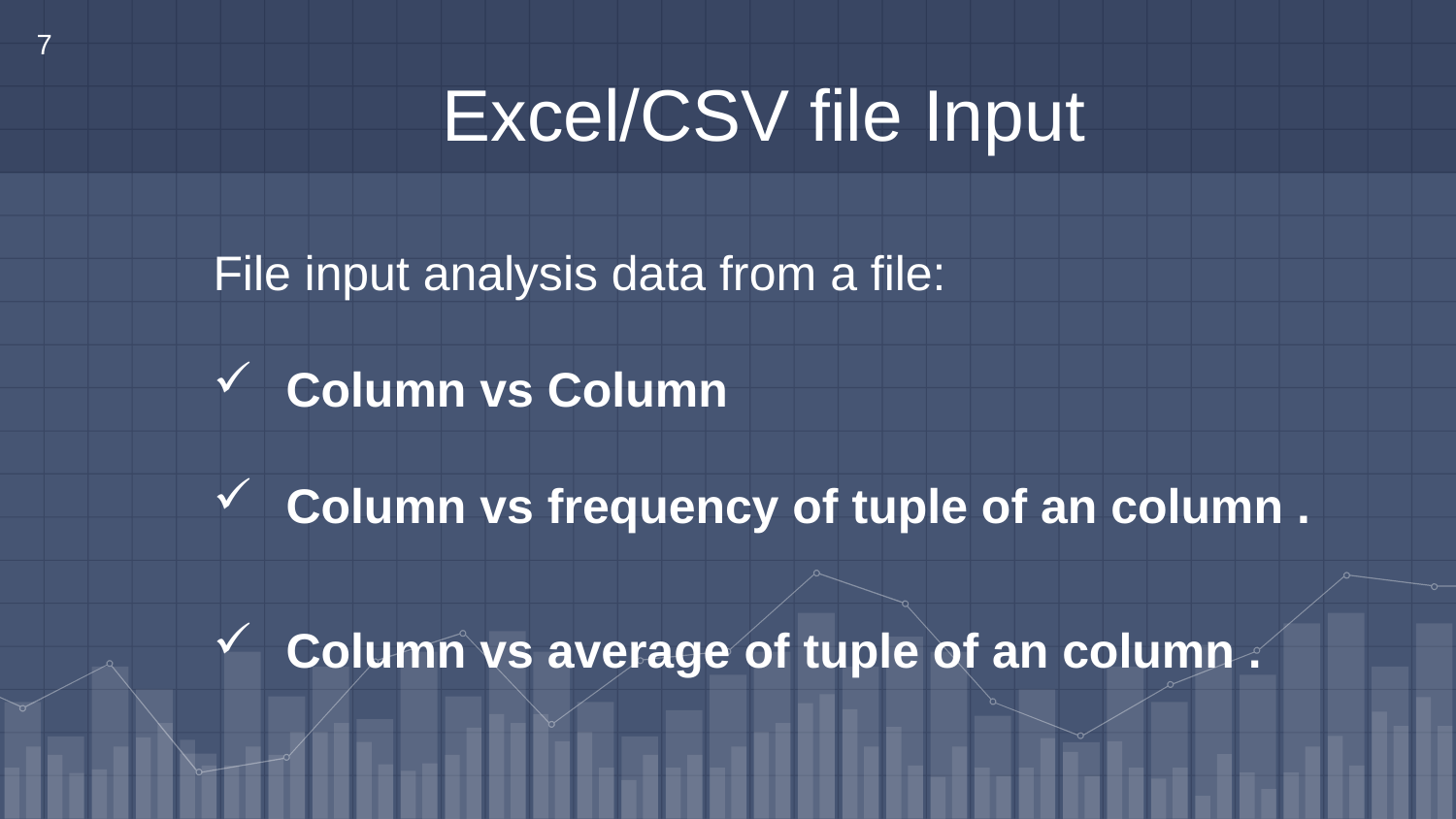

7
# Excel/CSV file Input
File input analysis data from a file:

Column vs Column

Column vs frequency of tuple of an column .

Column vs average of tuple of an column .